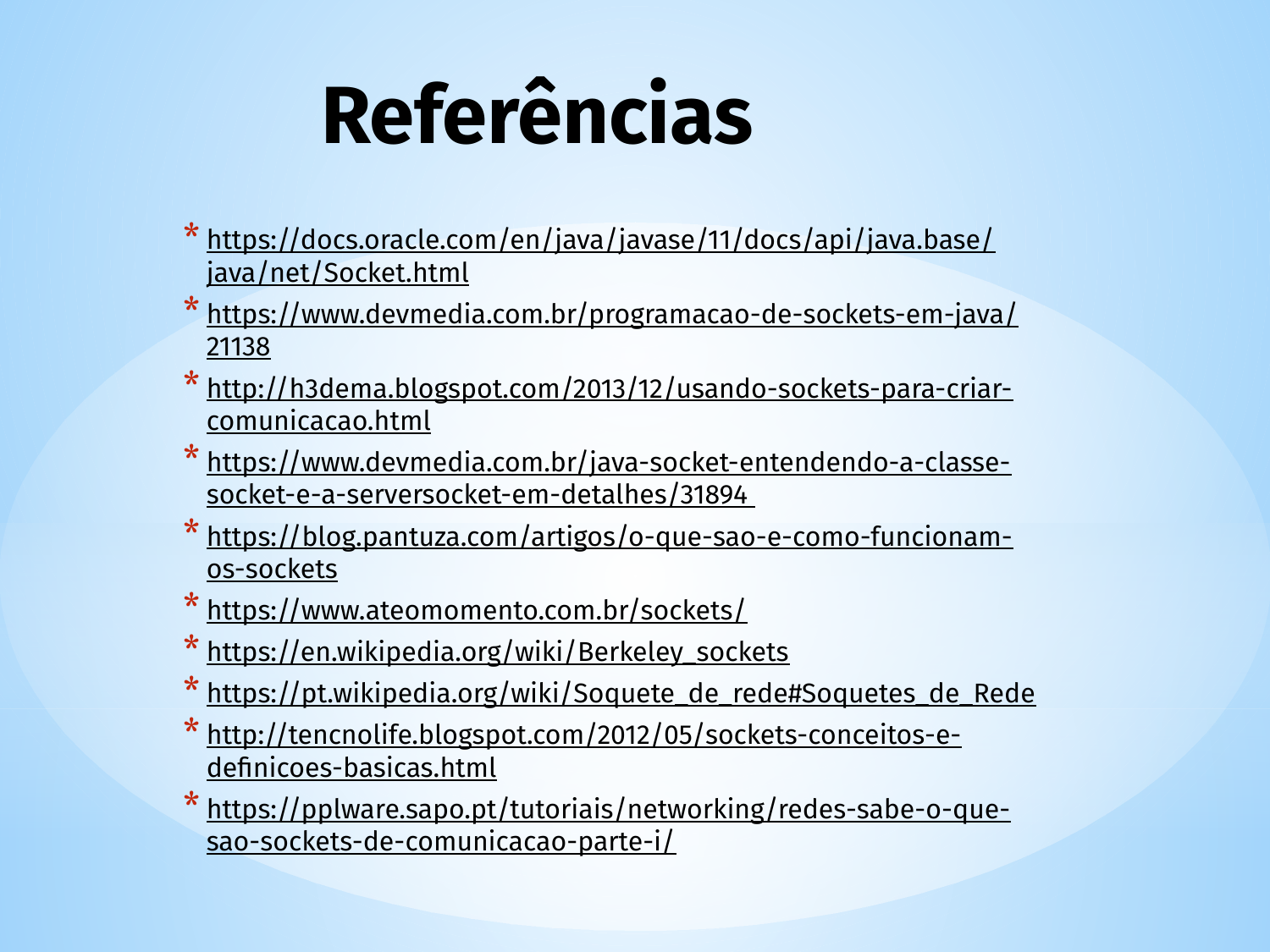

# Referências
https://docs.oracle.com/en/java/javase/11/docs/api/java.base/java/net/Socket.html
https://www.devmedia.com.br/programacao-de-sockets-em-java/21138
http://h3dema.blogspot.com/2013/12/usando-sockets-para-criar-comunicacao.html
https://www.devmedia.com.br/java-socket-entendendo-a-classe-socket-e-a-serversocket-em-detalhes/31894
https://blog.pantuza.com/artigos/o-que-sao-e-como-funcionam-os-sockets
https://www.ateomomento.com.br/sockets/
https://en.wikipedia.org/wiki/Berkeley_sockets
https://pt.wikipedia.org/wiki/Soquete_de_rede#Soquetes_de_Rede
http://tencnolife.blogspot.com/2012/05/sockets-conceitos-e-definicoes-basicas.html
https://pplware.sapo.pt/tutoriais/networking/redes-sabe-o-que-sao-sockets-de-comunicacao-parte-i/